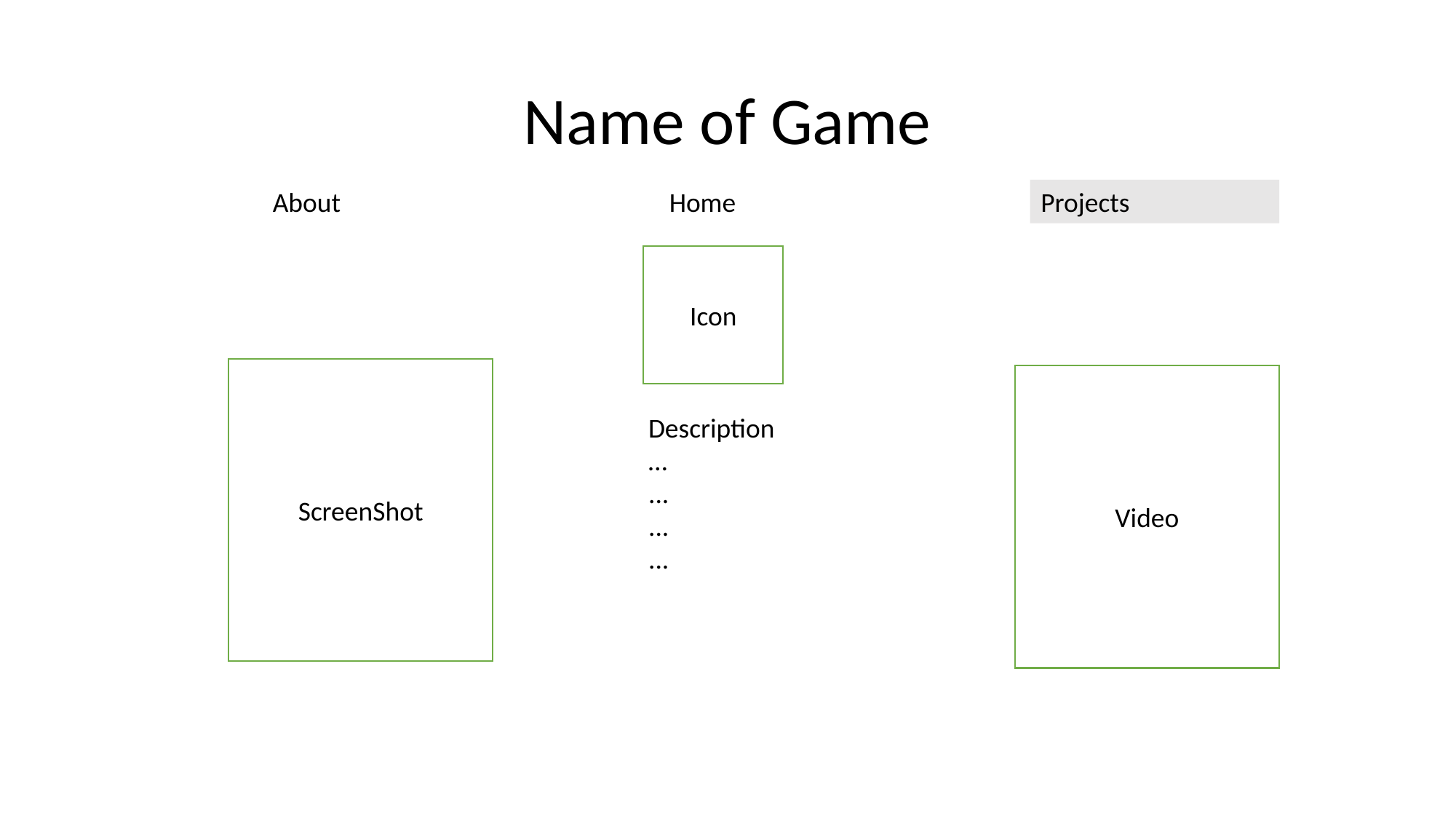

# Name of Game
About
Home
Projects
Icon
ScreenShot
Video
Description
…
...
...
...